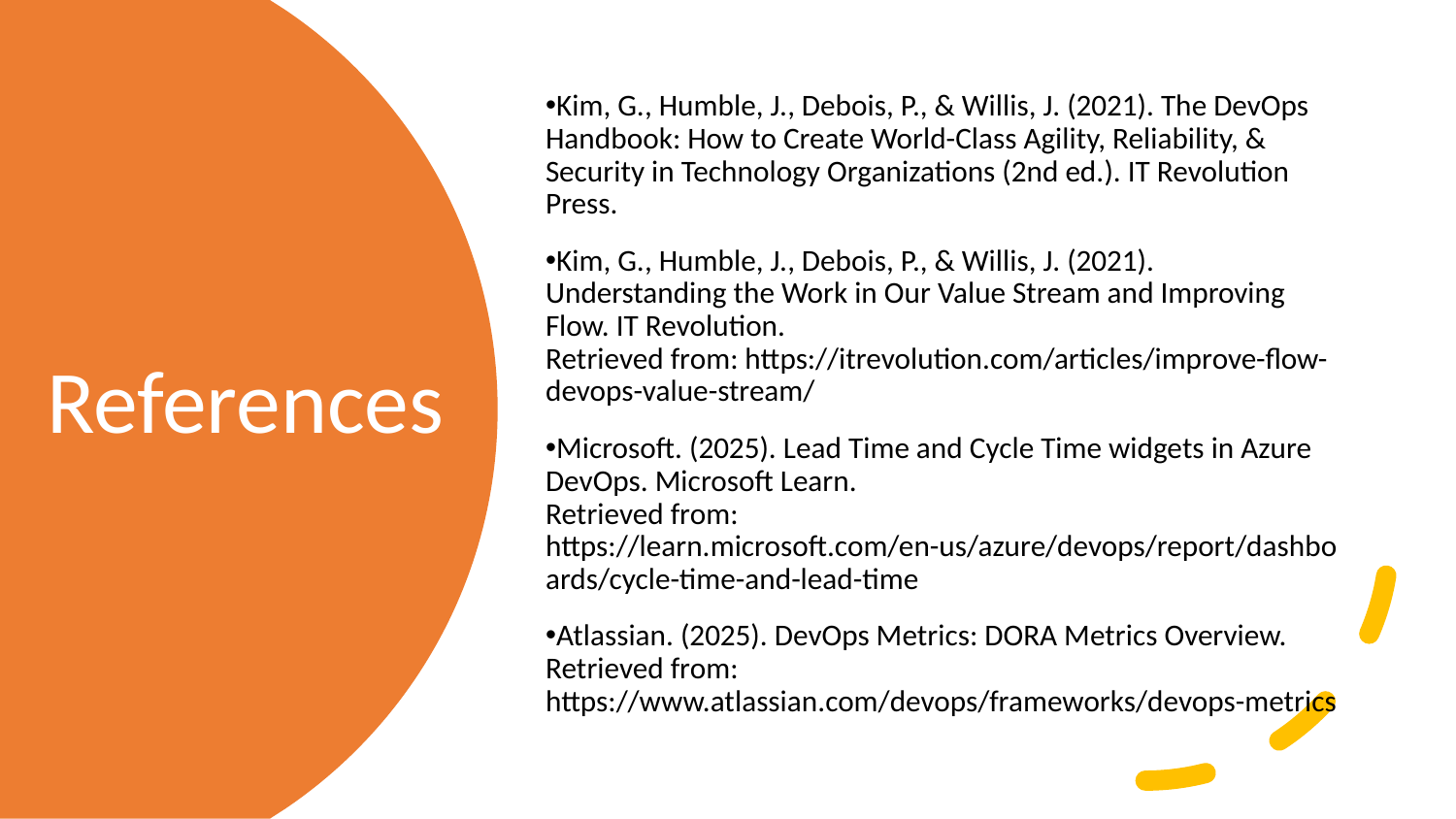

Kim, G., Humble, J., Debois, P., & Willis, J. (2021). The DevOps Handbook: How to Create World-Class Agility, Reliability, & Security in Technology Organizations (2nd ed.). IT Revolution Press.
Kim, G., Humble, J., Debois, P., & Willis, J. (2021). Understanding the Work in Our Value Stream and Improving Flow. IT Revolution.
Retrieved from: https://itrevolution.com/articles/improve-flow-devops-value-stream/
Microsoft. (2025). Lead Time and Cycle Time widgets in Azure DevOps. Microsoft Learn.
Retrieved from: https://learn.microsoft.com/en-us/azure/devops/report/dashboards/cycle-time-and-lead-time
Atlassian. (2025). DevOps Metrics: DORA Metrics Overview.
Retrieved from: https://www.atlassian.com/devops/frameworks/devops-metrics
Kim, G., Humble, J., Debois, P., & Willis, J. (2021). The DevOps Handbook: How to Create World-Class Agility, Reliability, & Security in Technology Organizations (2nd ed.). IT Revolution Press.
Kim, G., Humble, J., Debois, P., & Willis, J. (2021). Understanding the Work in Our Value Stream and Improving Flow. IT Revolution.
Retrieved from: https://itrevolution.com/articles/improve-flow-devops-value-stream/
Microsoft. (2025). Lead Time and Cycle Time widgets in Azure DevOps. Microsoft Learn.
Retrieved from: https://learn.microsoft.com/en-us/azure/devops/report/dashboards/cycle-time-and-lead-time
Atlassian. (2025). DevOps Metrics: DORA Metrics Overview.
Retrieved from: https://www.atlassian.com/devops/frameworks/devops-metrics
References
References